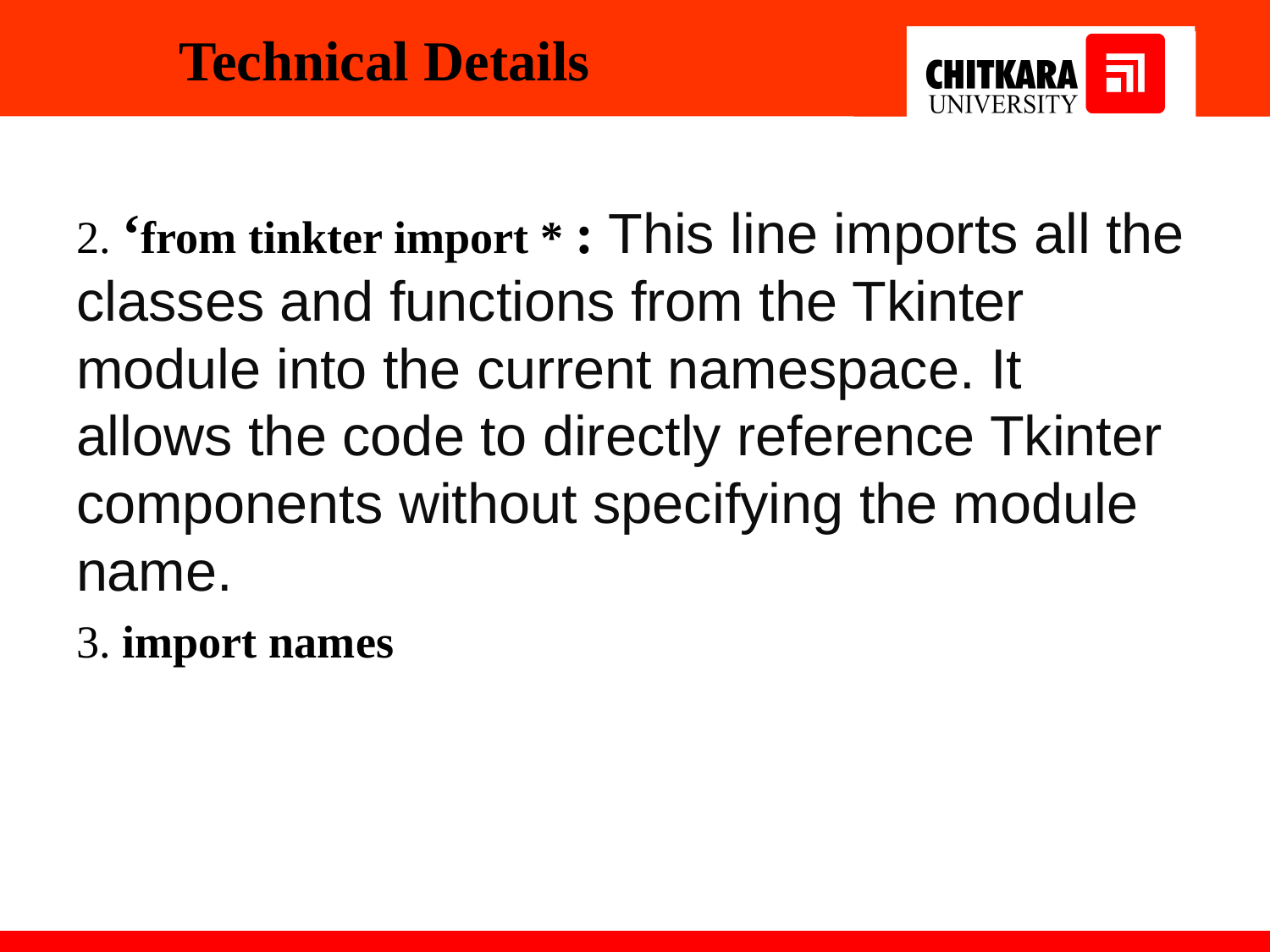

# Technical Details
2. ‘from tinkter import * : This line imports all the classes and functions from the Tkinter module into the current namespace. It allows the code to directly reference Tkinter components without specifying the module name.
3. import names